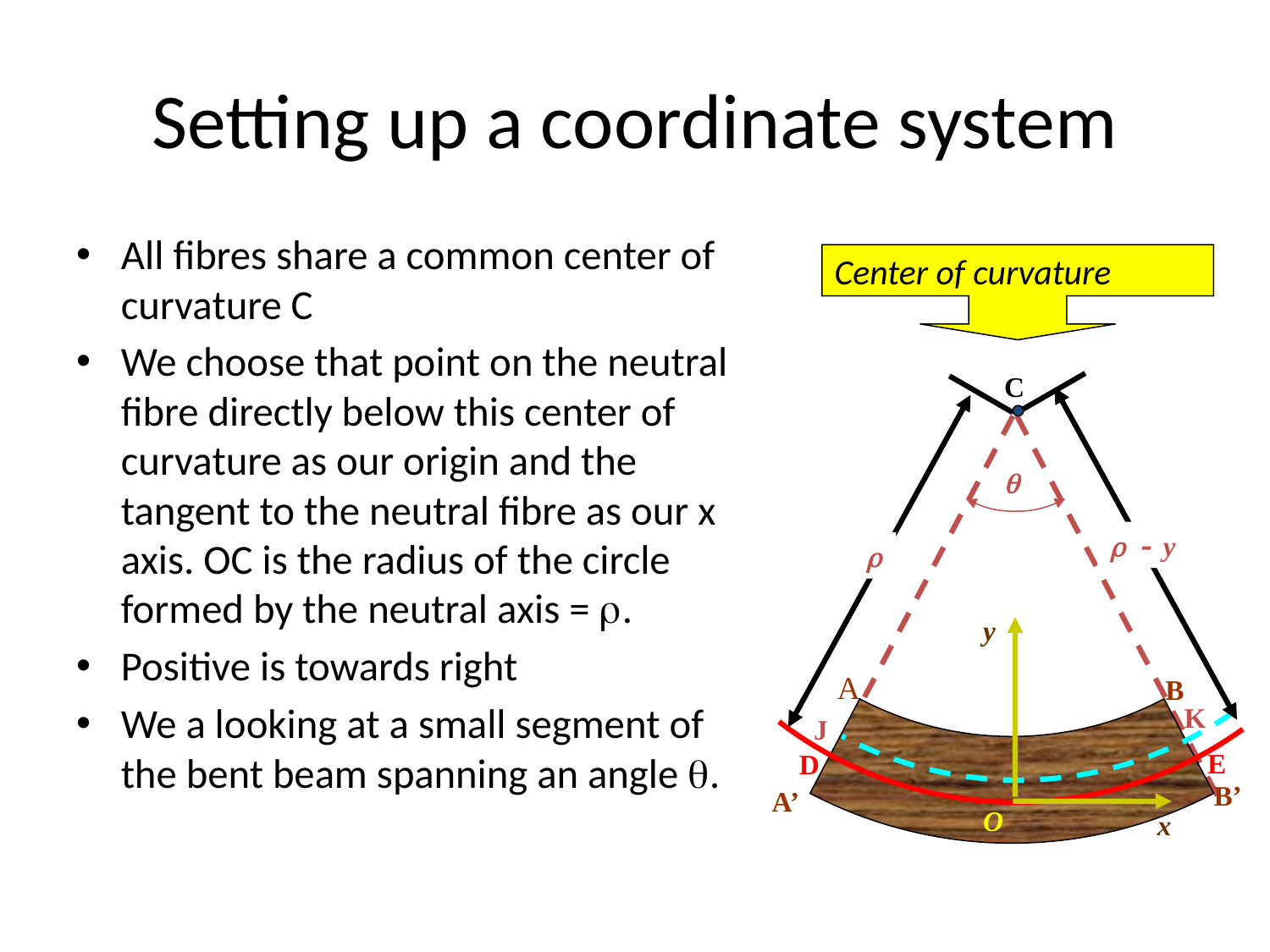

C

θ
ρ − y
ρ
y

A
B
K
J
E
D
B’
A’
O
x

Center of curvature
# Setting up a coordinate system
All fibres share a common center of curvature C
We choose that point on the neutral fibre directly below this center of curvature as our origin and the tangent to the neutral fibre as our x axis. OC is the radius of the circle formed by the neutral axis = ρ.
Positive is towards right
We a looking at a small segment of the bent beam spanning an angle θ.